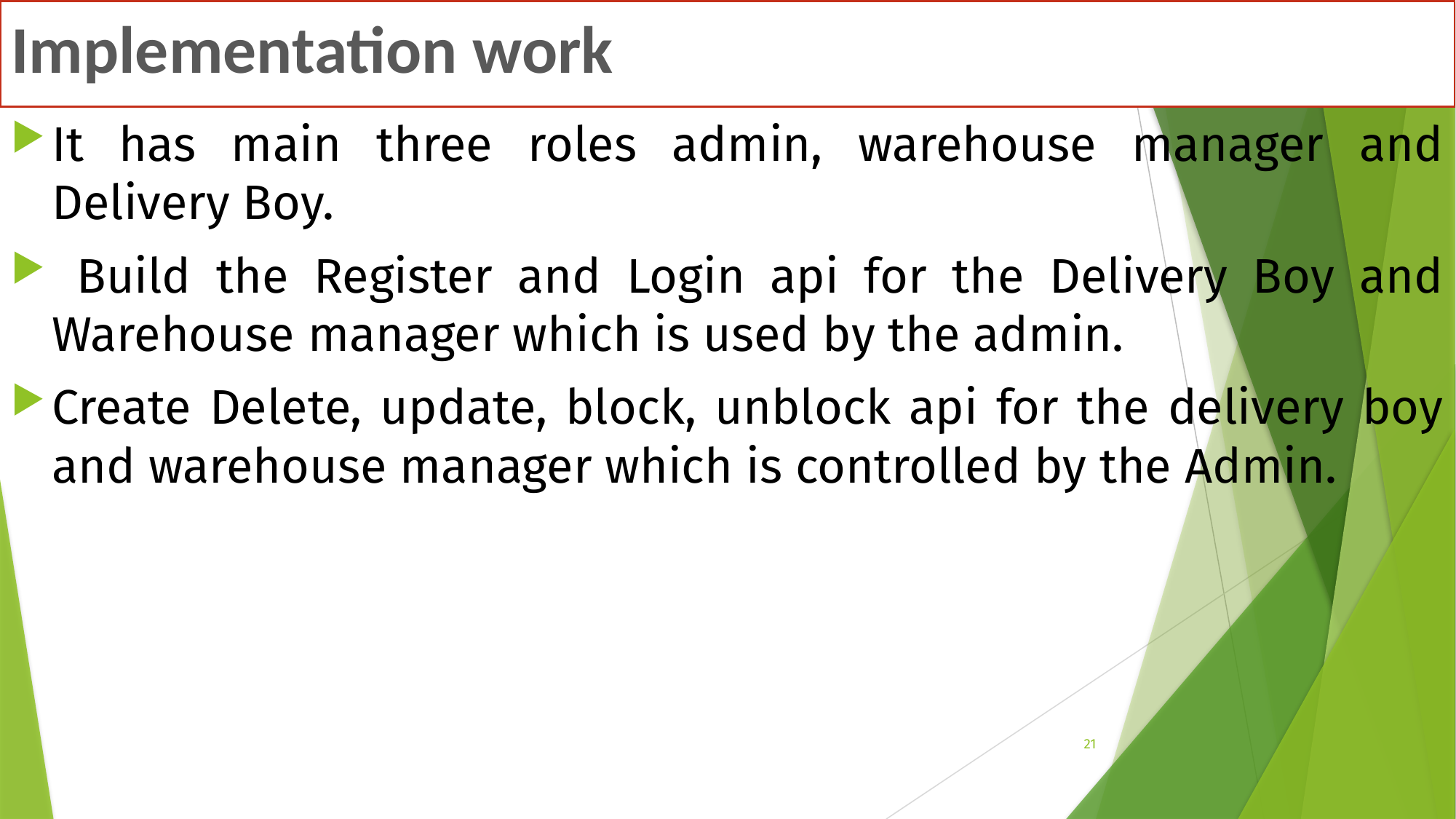

Implementation work
It has main three roles admin, warehouse manager and Delivery Boy.
 Build the Register and Login api for the Delivery Boy and Warehouse manager which is used by the admin.
Create Delete, update, block, unblock api for the delivery boy and warehouse manager which is controlled by the Admin.

21